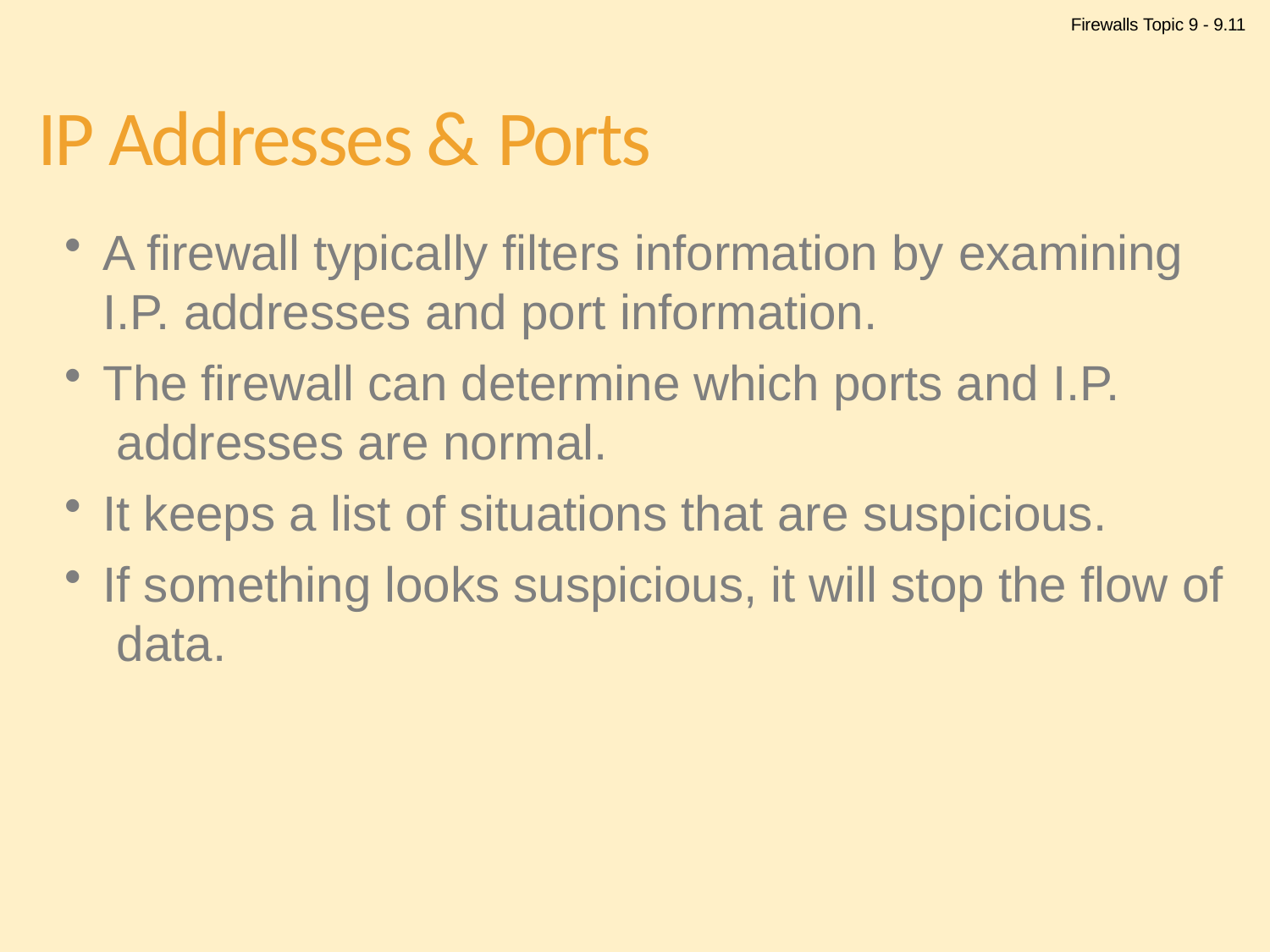

Firewalls Topic 9 - 9.11
# IP Addresses & Ports
A firewall typically filters information by examining
I.P. addresses and port information.
The firewall can determine which ports and I.P.  addresses are normal.
It keeps a list of situations that are suspicious.
If something looks suspicious, it will stop the flow of  data.